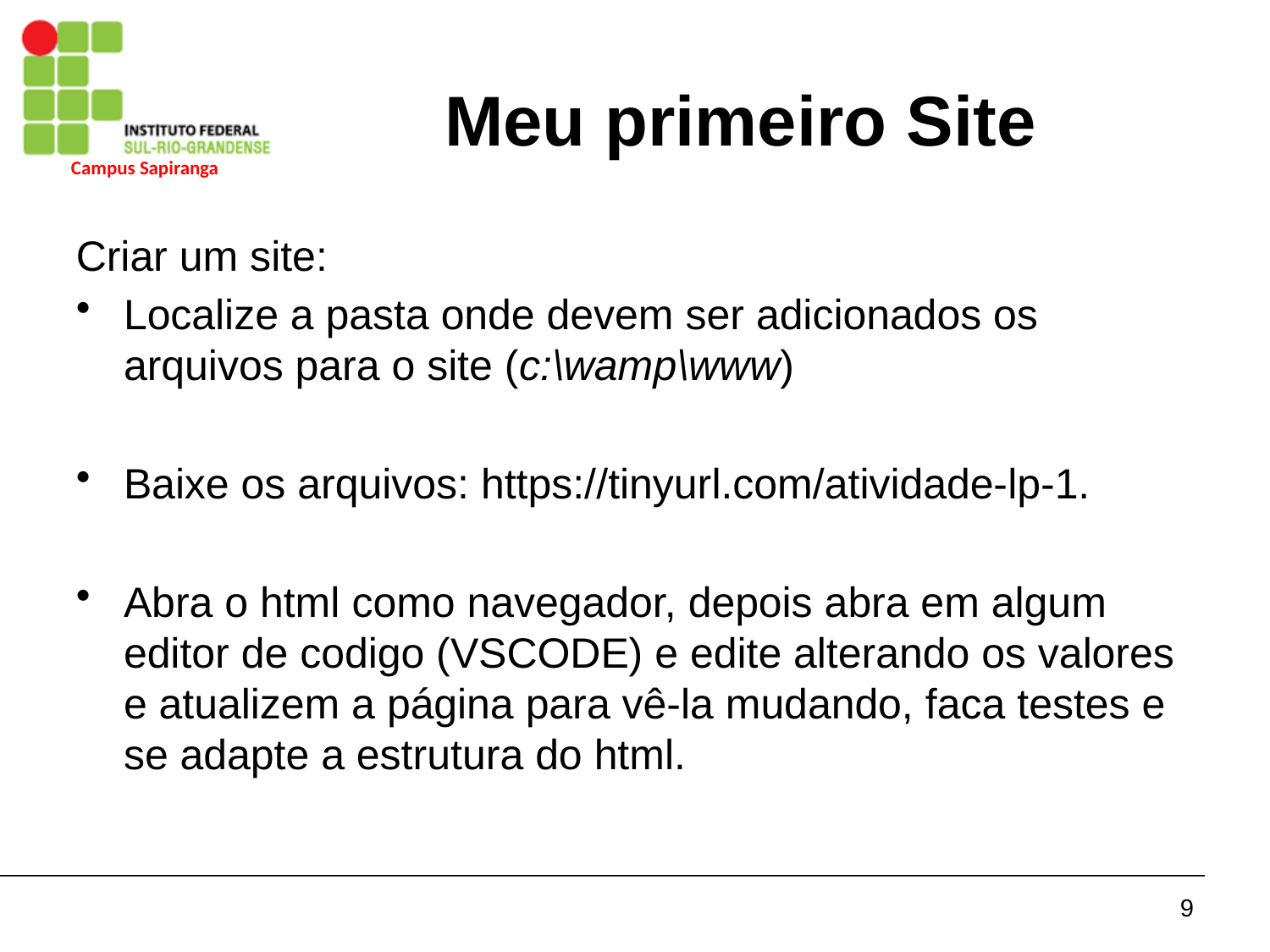

# Meu primeiro Site
Criar um site:
Localize a pasta onde devem ser adicionados os arquivos para o site (c:\wamp\www)

Baixe os arquivos: https://tinyurl.com/atividade-lp-1.

Abra o html como navegador, depois abra em algum editor de codigo (VSCODE) e edite alterando os valores e atualizem a página para vê-la mudando, faca testes e se adapte a estrutura do html.